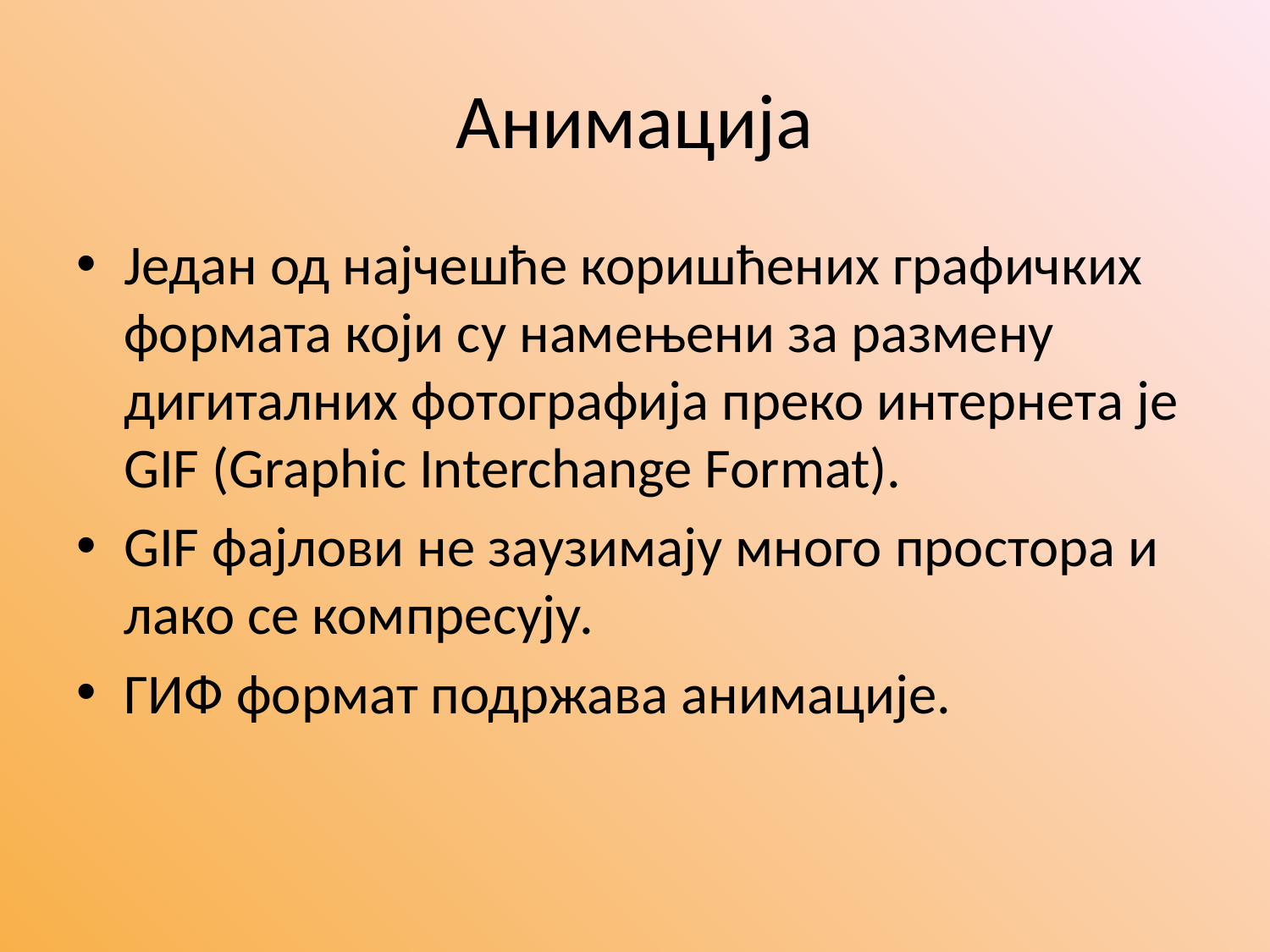

# Анимација
Jедан од најчешће коришћених графичких формата који су намењени за размену дигиталних фотографија преко интернета је GIF (Graphic Interchange Format).
GIF фајлови не заузимају много простора и лако се компресују.
ГИФ формат подржава анимације.